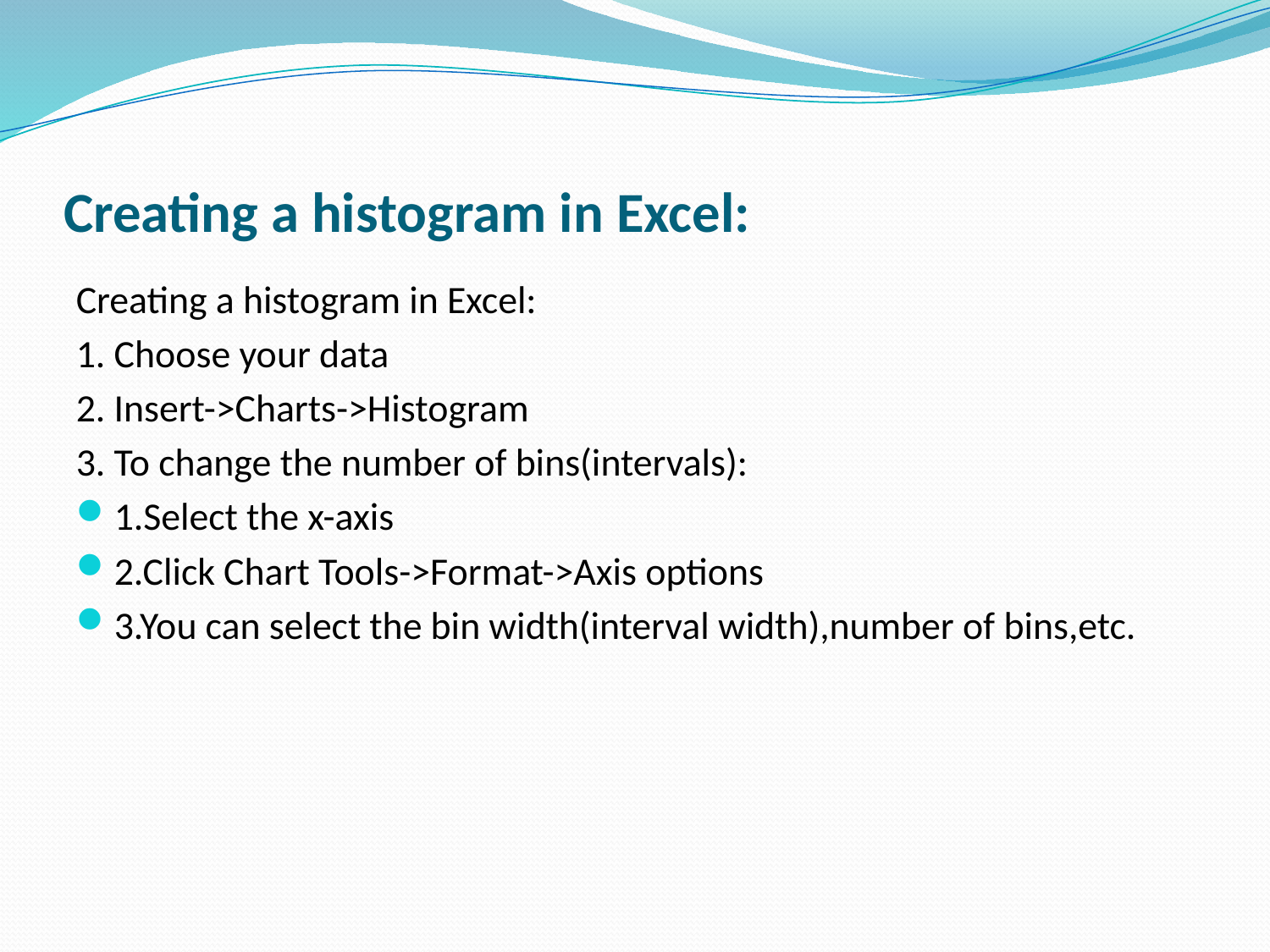

# Creating a histogram in Excel:
Creating a histogram in Excel:
1. Choose your data
2. Insert->Charts->Histogram
3. To change the number of bins(intervals):
1.Select the x-axis
2.Click Chart Tools->Format->Axis options
3.You can select the bin width(interval width),number of bins,etc.